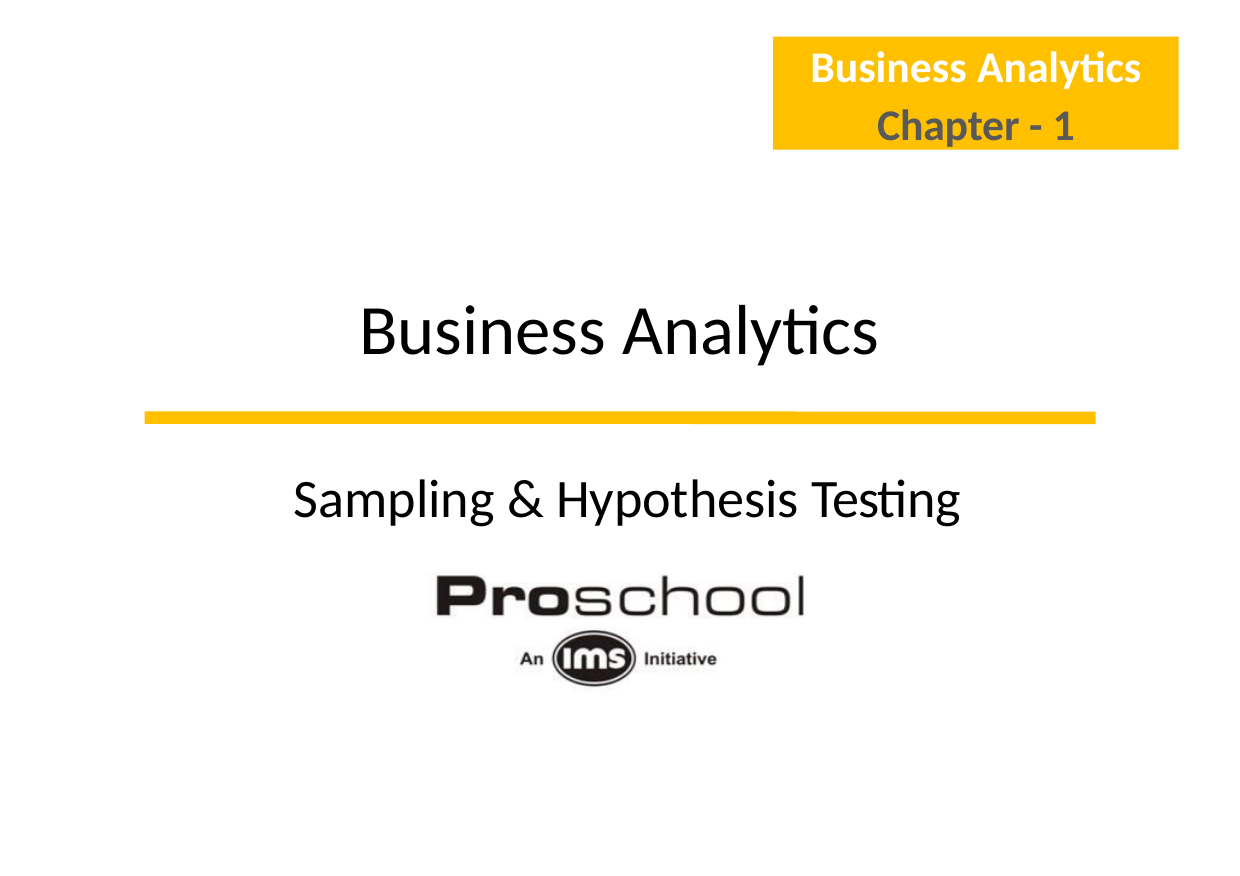

Business Analytics
Chapter - 1
Business Analytics

Sampling & Hypothesis Testing